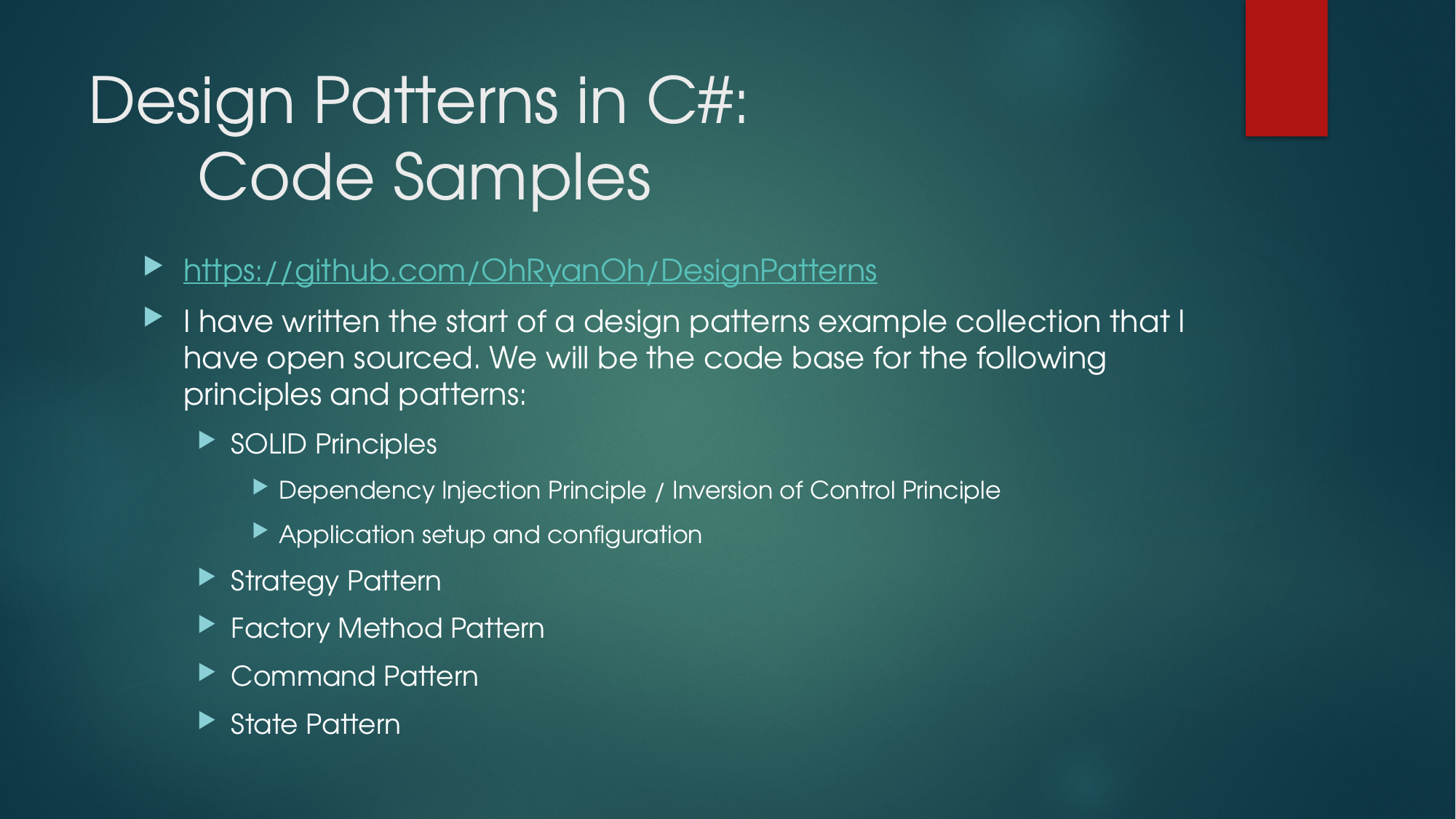

# Design Patterns in C#: Code Samples
https://github.com/OhRyanOh/DesignPatterns
I have written the start of a design patterns example collection that I have open sourced. We will be the code base for the following principles and patterns:
SOLID Principles
Dependency Injection Principle / Inversion of Control Principle
Application setup and configuration
Strategy Pattern
Factory Method Pattern
Command Pattern
State Pattern